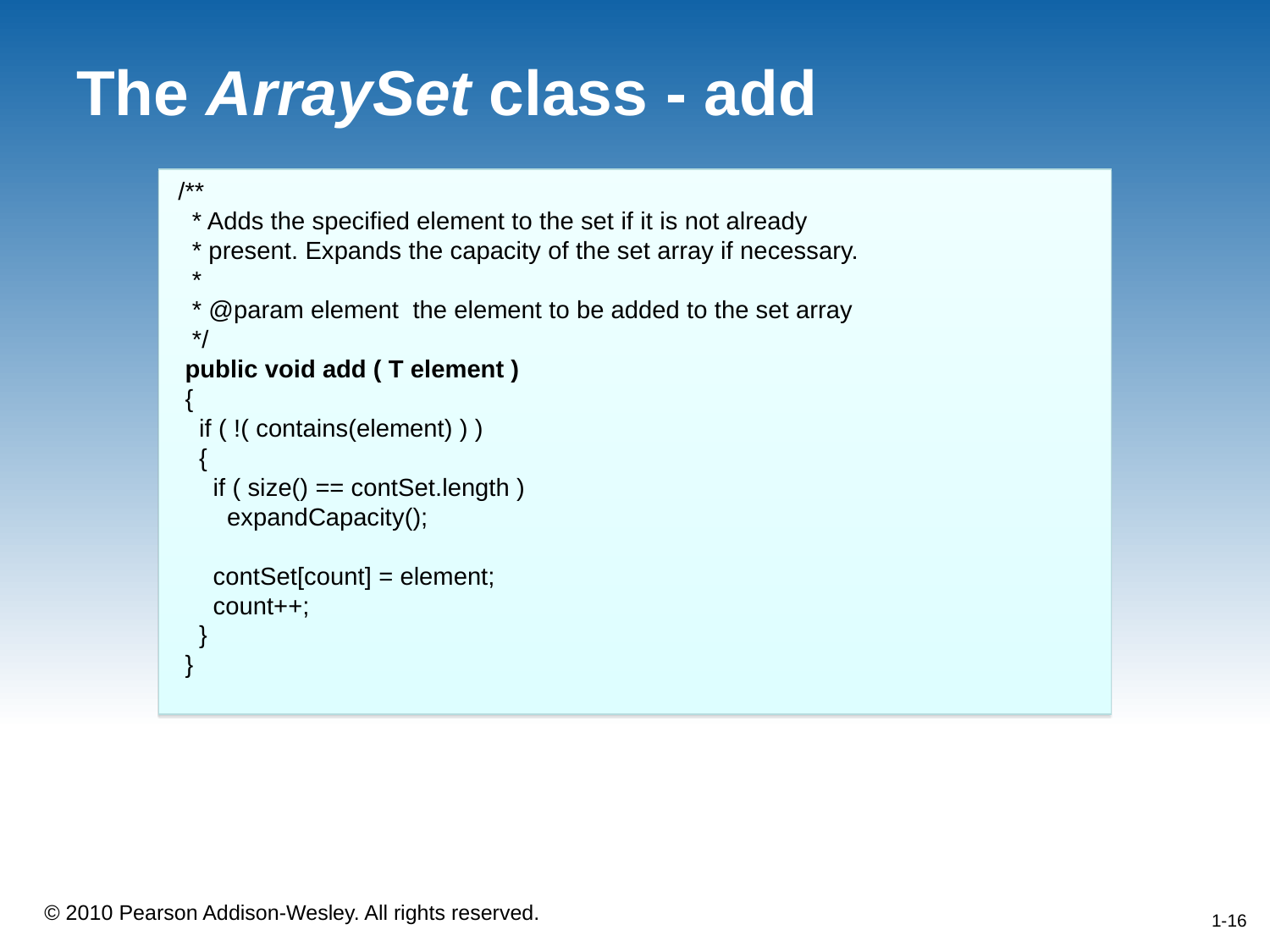

# The ArraySet class - add
 /**
   * Adds the specified element to the set if it is not already
   * present. Expands the capacity of the set array if necessary.
   *
   * @param element  the element to be added to the set array
   */
  public void add ( T element )
  {
    if ( !( contains(element) ) )
    {
      if ( size() == contSet.length )
        expandCapacity();

      contSet[count] = element;
      count++;
    }
  }

1-16